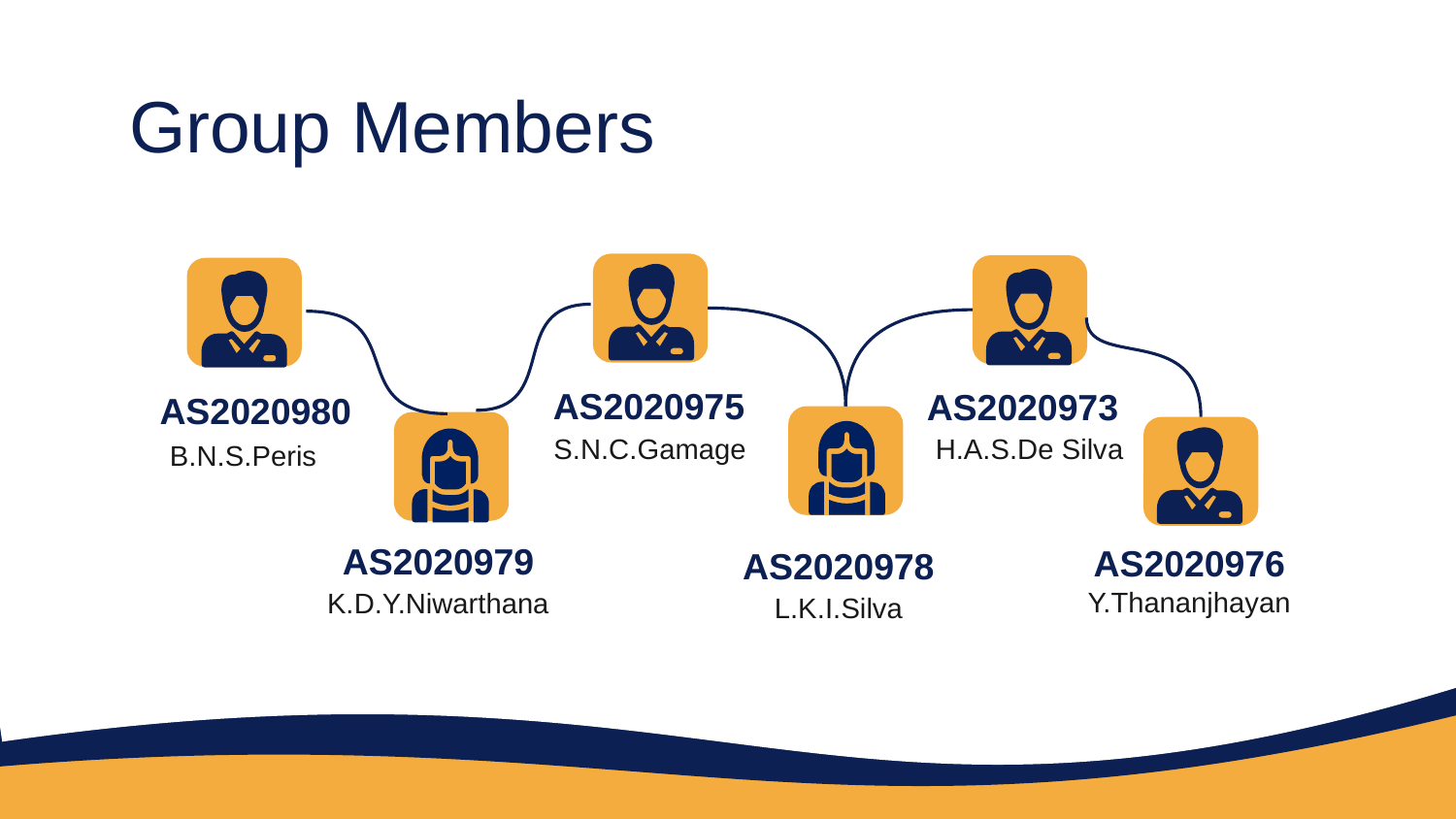

# Group Members

AS2020975
AS2020973
AS2020980

S.N.C.Gamage
H.A.S.De Silva

B.N.S.Peris

AS2020979
AS2020976
AS2020978
Y.Thananjhayan
K.D.Y.Niwarthana
L.K.I.Silva